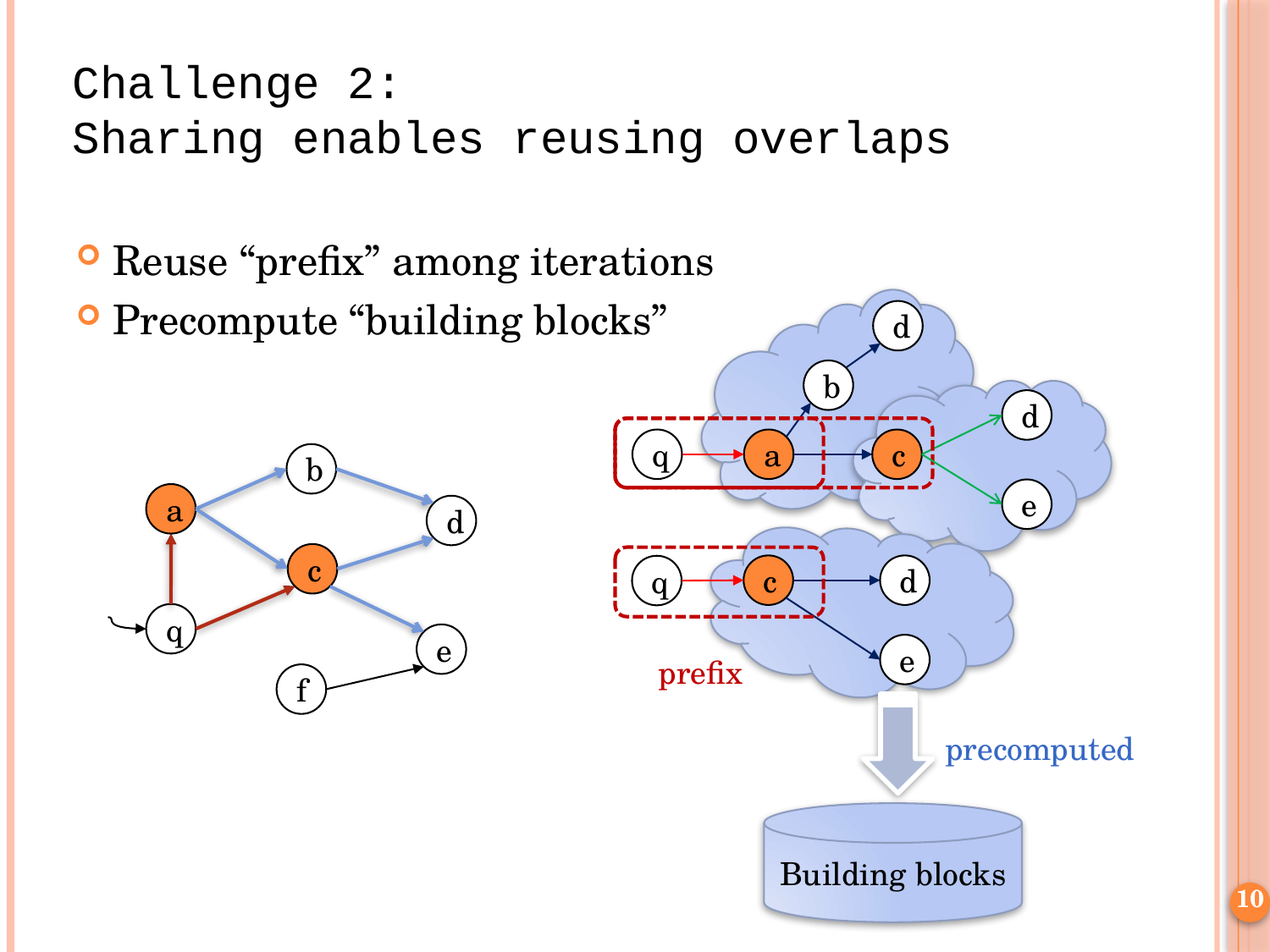

Challenge 2:
Sharing enables reusing overlaps
Reuse “prefix” among iterations
Precompute “building blocks”
d

b

d

q
a
c
b
a
d
c
q
e
f
e

c
d
q
e
prefix

precomputed
Building blocks
10